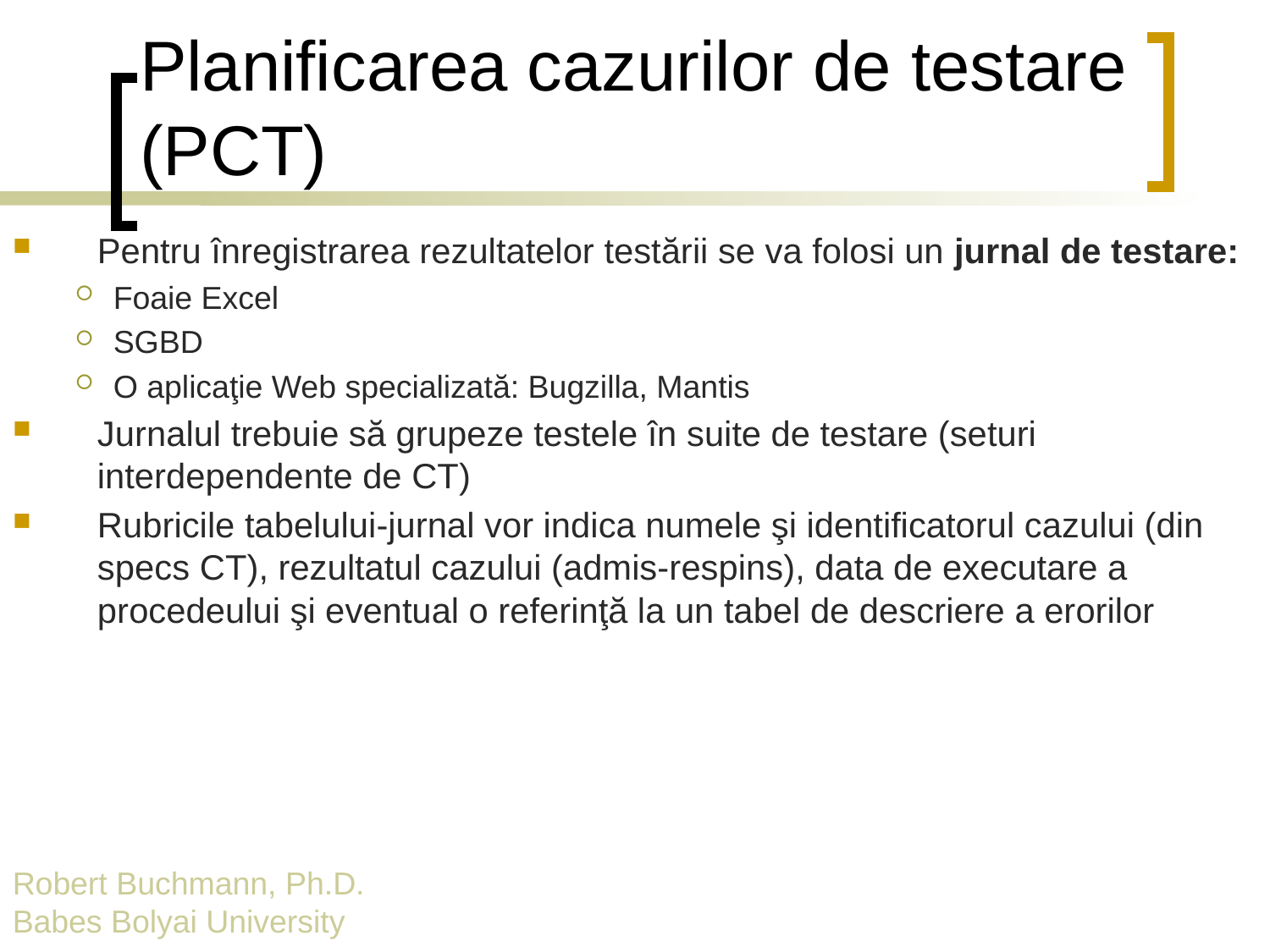

# Planificarea cazurilor de testare (PCT)
Pentru înregistrarea rezultatelor testării se va folosi un jurnal de testare:
Foaie Excel
SGBD
O aplicaţie Web specializată: Bugzilla, Mantis
Jurnalul trebuie să grupeze testele în suite de testare (seturi interdependente de CT)
Rubricile tabelului-jurnal vor indica numele şi identificatorul cazului (din specs CT), rezultatul cazului (admis-respins), data de executare a procedeului şi eventual o referinţă la un tabel de descriere a erorilor